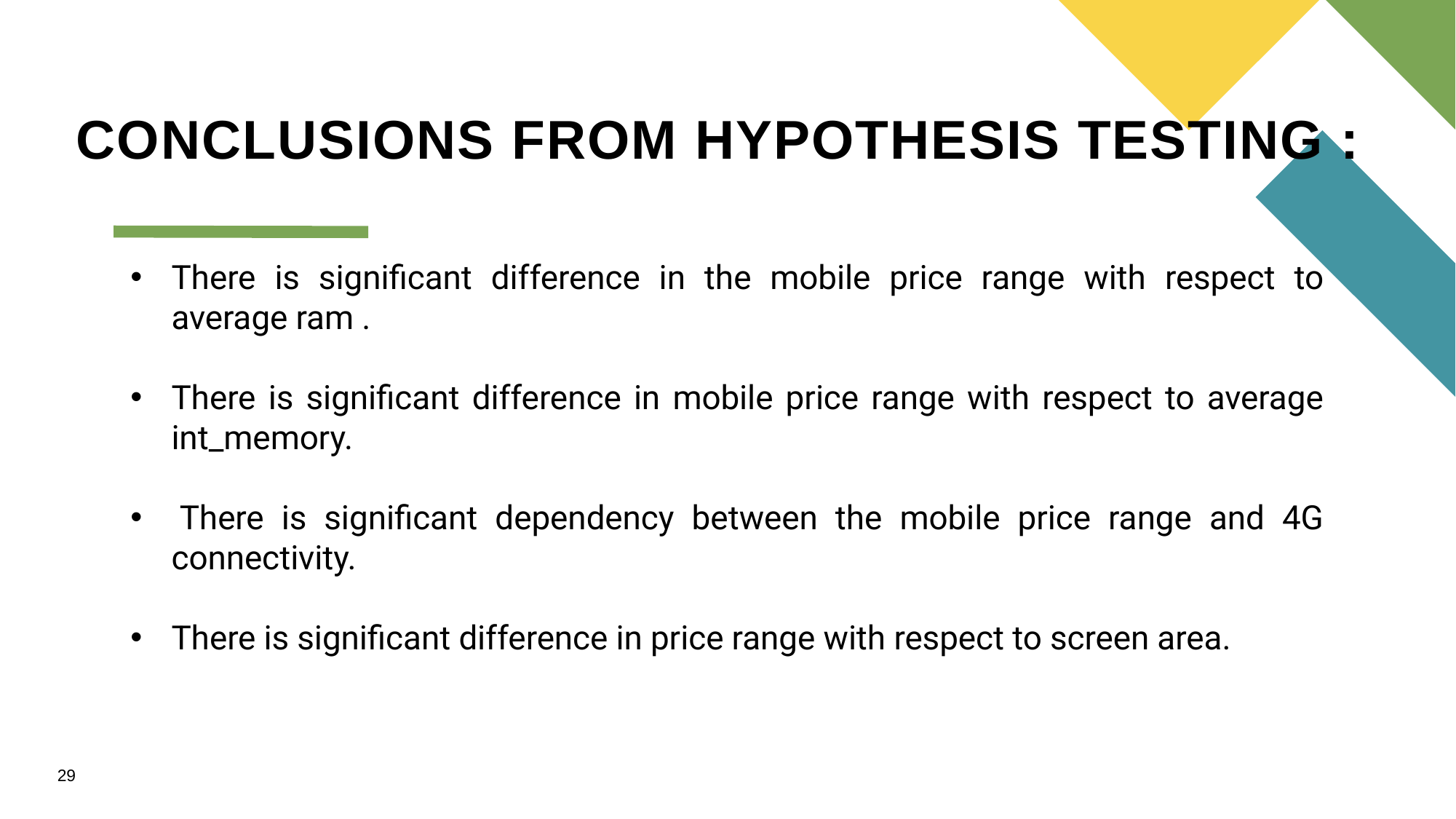

# CONCLUSIONS FROM HYPOTHESIS TESTING :
There is significant difference in the mobile price range with respect to average ram .

There is significant difference in mobile price range with respect to average int_memory.

 There is significant dependency between the mobile price range and 4G connectivity.

There is significant difference in price range with respect to screen area.

29